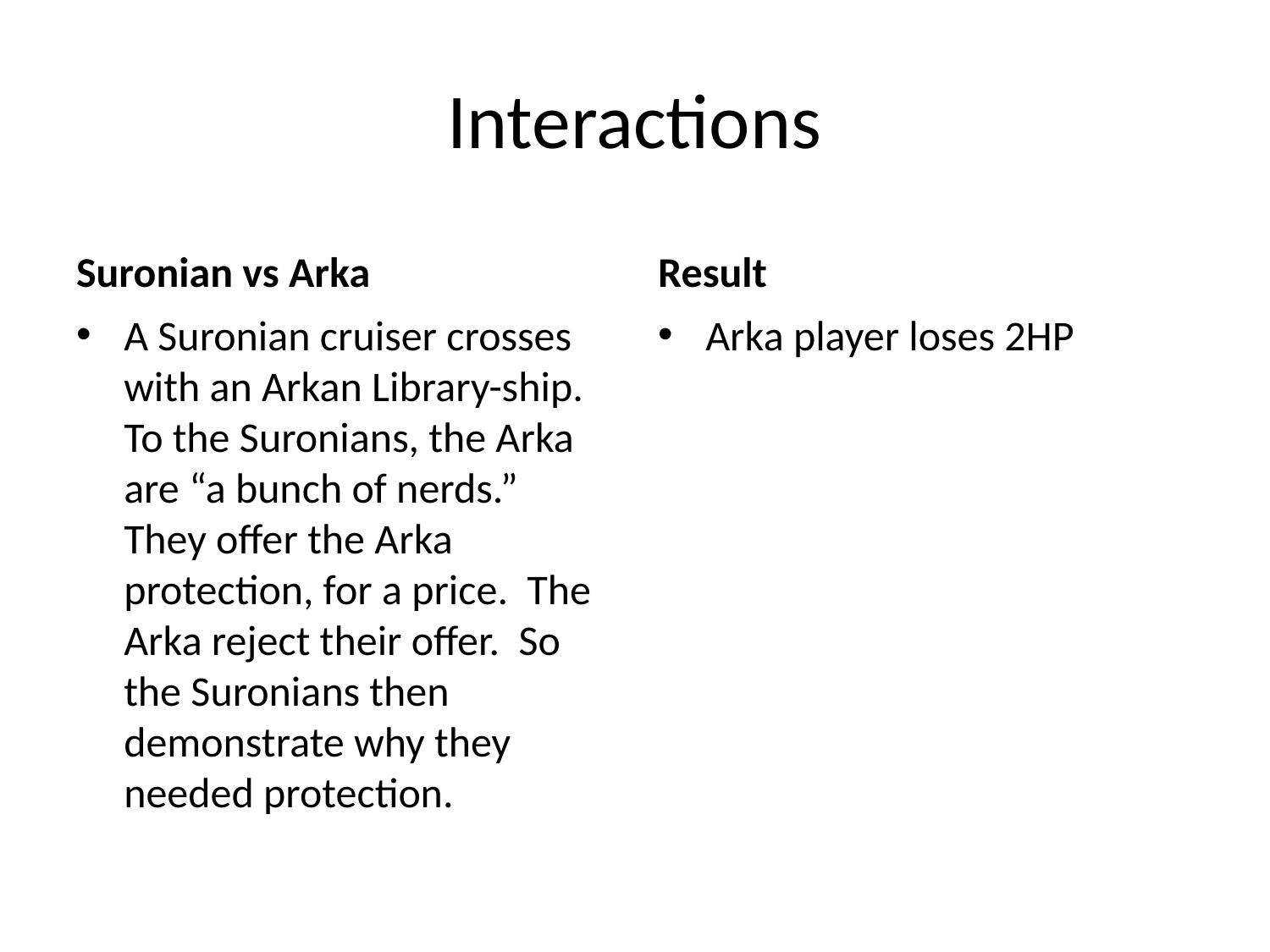

# Interactions
Suronian vs Arka
Result
A Suronian cruiser crosses with an Arkan Library-ship.  To the Suronians, the Arka are “a bunch of nerds.”  They offer the Arka protection, for a price.  The Arka reject their offer.  So the Suronians then demonstrate why they needed protection.
Arka player loses 2HP